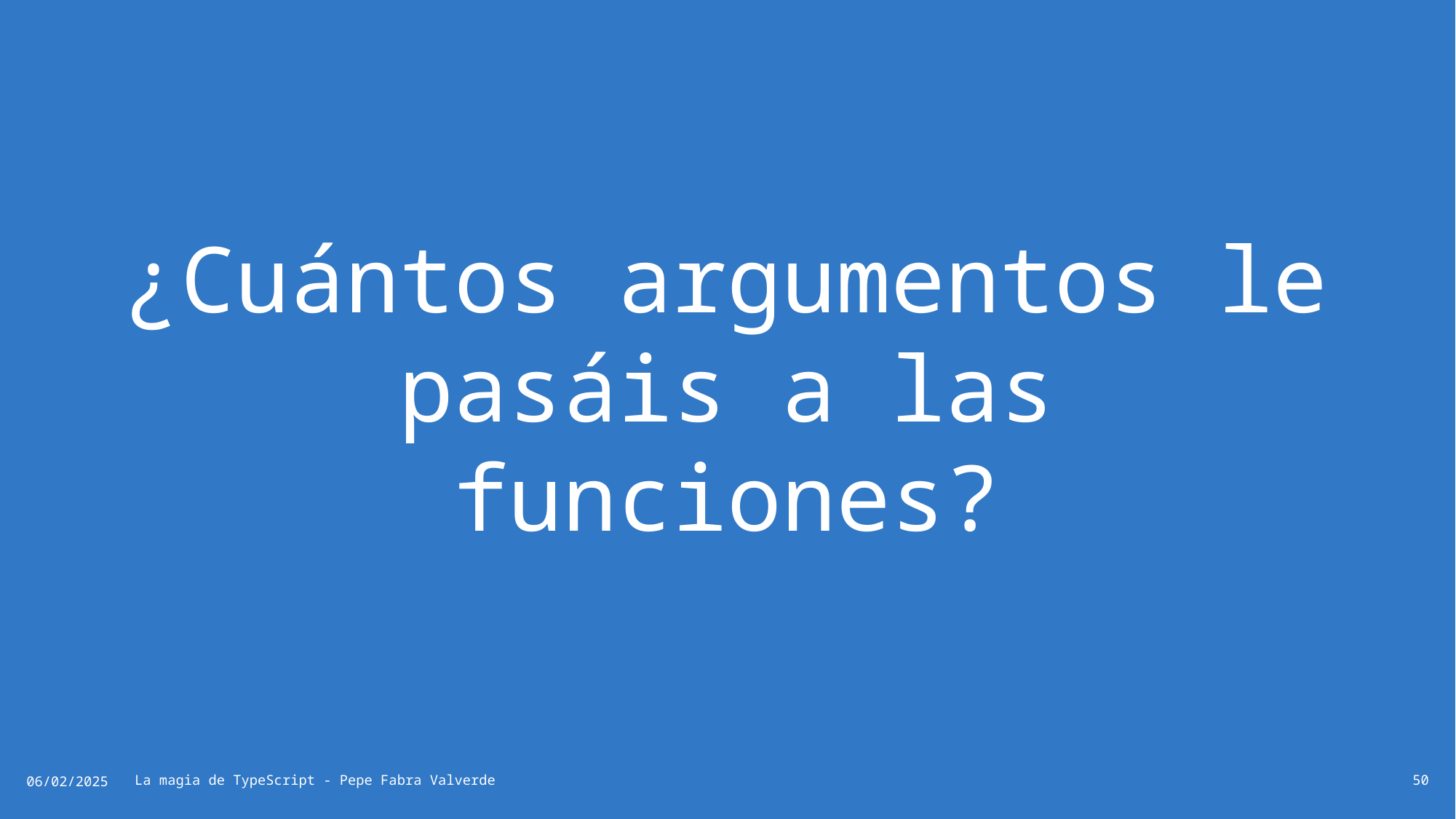

# ¿Cuántos argumentos le pasáis a las funciones?
06/02/2025
La magia de TypeScript - Pepe Fabra Valverde
50